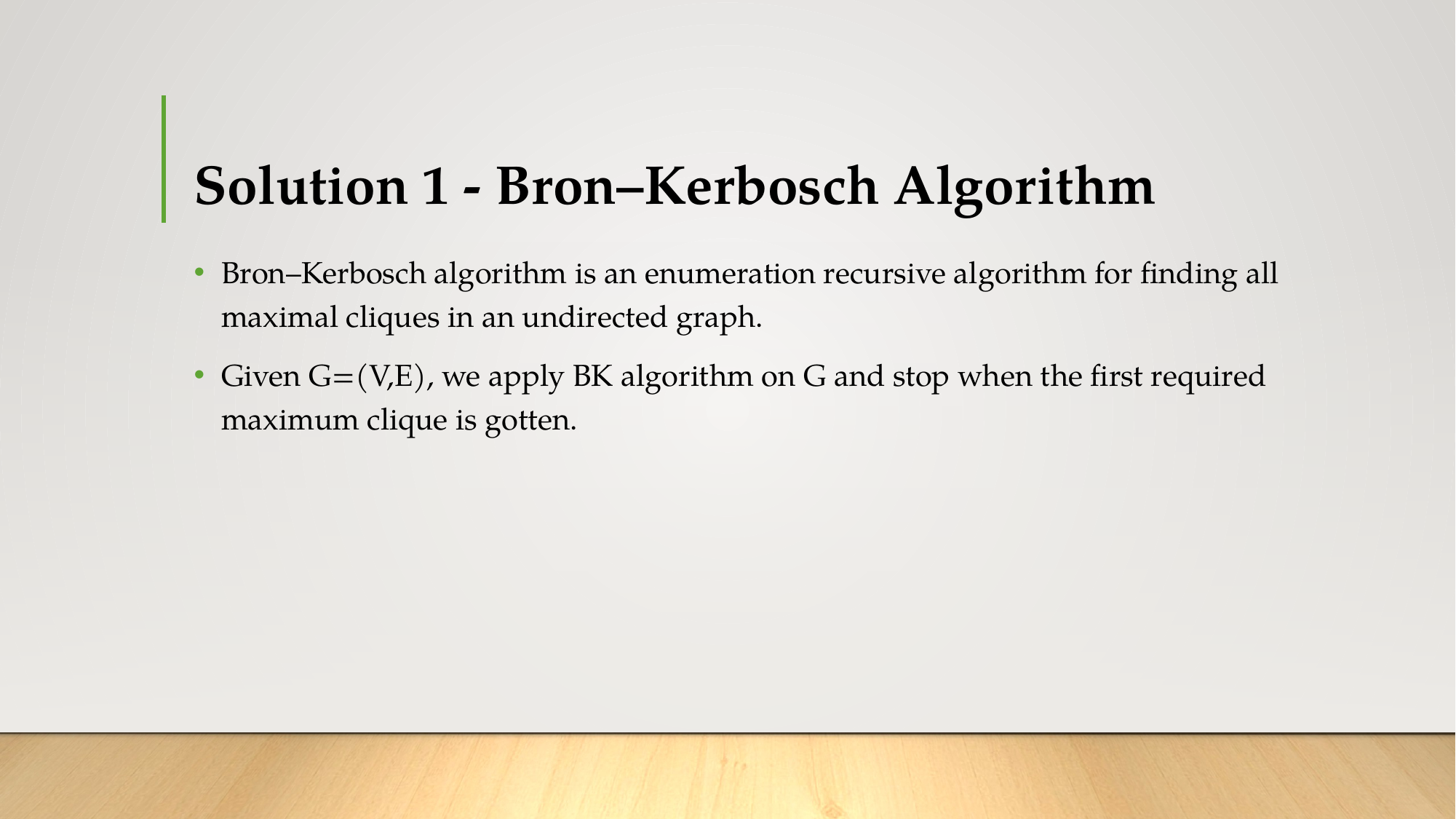

# Solution 1 - Bron–Kerbosch Algorithm
Bron–Kerbosch algorithm is an enumeration recursive algorithm for finding all maximal cliques in an undirected graph.
Given G=(V,E), we apply BK algorithm on G and stop when the first required maximum clique is gotten.